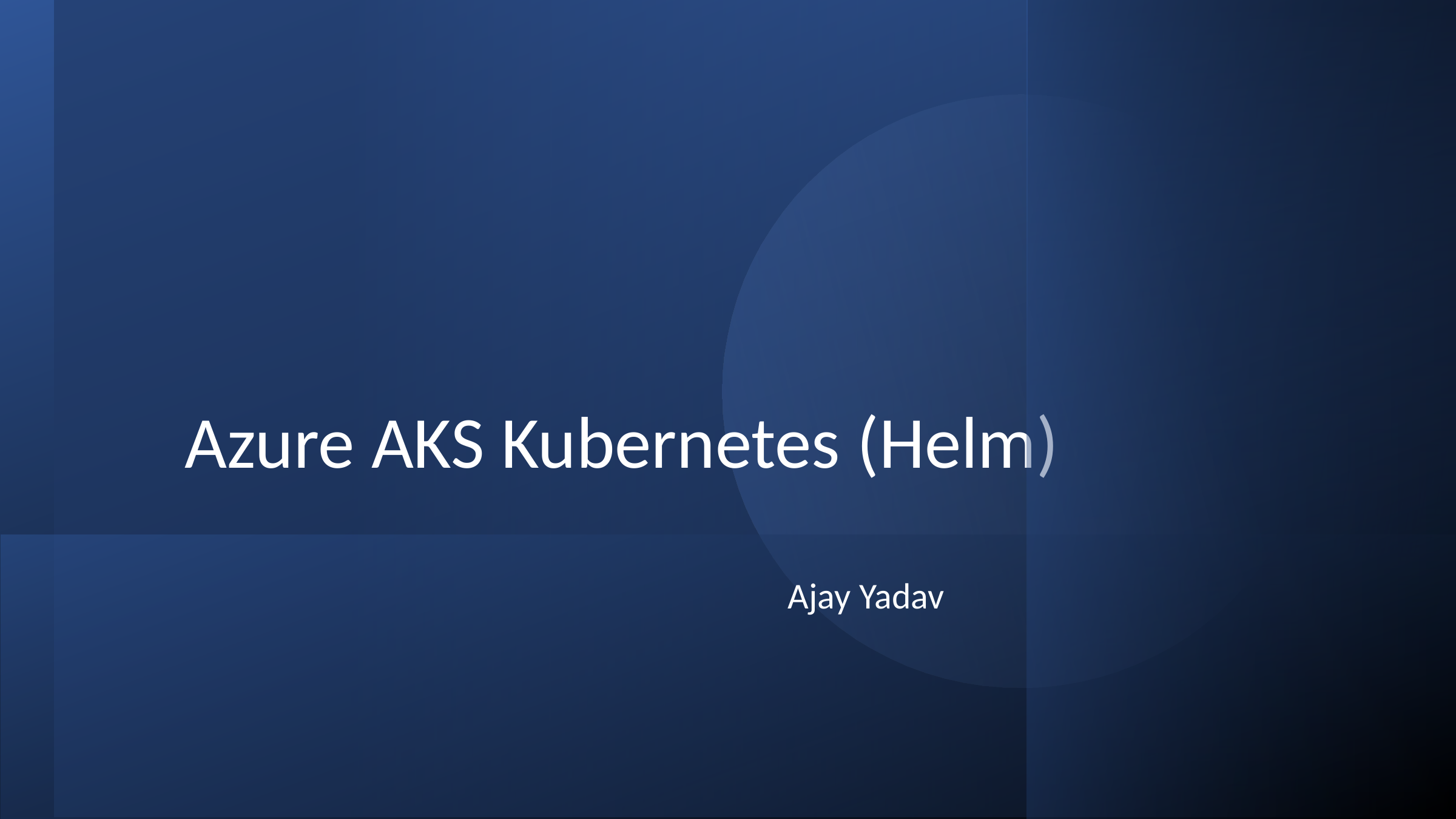

# Azure AKS Kubernetes (Helm)

Ajay Yadav